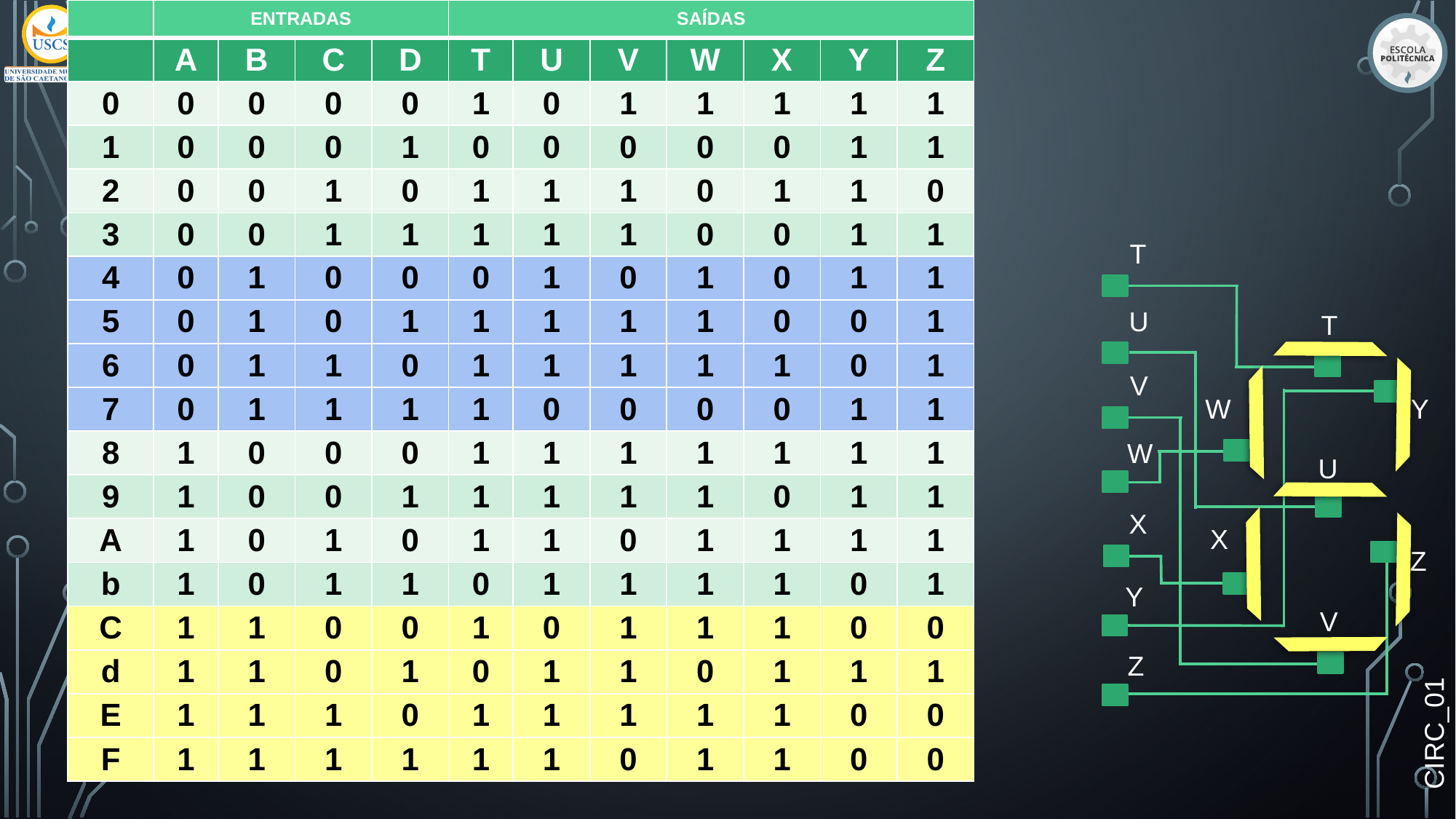

|  | ENTRADAS |  |  |  | SAÍDAS |  |  |  |  |  |  |
| --- | --- | --- | --- | --- | --- | --- | --- | --- | --- | --- | --- |
|  | A | B | C | D | T | U | V | W | X | Y | Z |
| 0 | 0 | 0 | 0 | 0 | 1 | 0 | 1 | 1 | 1 | 1 | 1 |
| 1 | 0 | 0 | 0 | 1 | 0 | 0 | 0 | 0 | 0 | 1 | 1 |
| 2 | 0 | 0 | 1 | 0 | 1 | 1 | 1 | 0 | 1 | 1 | 0 |
| 3 | 0 | 0 | 1 | 1 | 1 | 1 | 1 | 0 | 0 | 1 | 1 |
| 4 | 0 | 1 | 0 | 0 | 0 | 1 | 0 | 1 | 0 | 1 | 1 |
| 5 | 0 | 1 | 0 | 1 | 1 | 1 | 1 | 1 | 0 | 0 | 1 |
| 6 | 0 | 1 | 1 | 0 | 1 | 1 | 1 | 1 | 1 | 0 | 1 |
| 7 | 0 | 1 | 1 | 1 | 1 | 0 | 0 | 0 | 0 | 1 | 1 |
| 8 | 1 | 0 | 0 | 0 | 1 | 1 | 1 | 1 | 1 | 1 | 1 |
| 9 | 1 | 0 | 0 | 1 | 1 | 1 | 1 | 1 | 0 | 1 | 1 |
| A | 1 | 0 | 1 | 0 | 1 | 1 | 0 | 1 | 1 | 1 | 1 |
| b | 1 | 0 | 1 | 1 | 0 | 1 | 1 | 1 | 1 | 0 | 1 |
| C | 1 | 1 | 0 | 0 | 1 | 0 | 1 | 1 | 1 | 0 | 0 |
| d | 1 | 1 | 0 | 1 | 0 | 1 | 1 | 0 | 1 | 1 | 1 |
| E | 1 | 1 | 1 | 0 | 1 | 1 | 1 | 1 | 1 | 0 | 0 |
| F | 1 | 1 | 1 | 1 | 1 | 1 | 0 | 1 | 1 | 0 | 0 |
T

U
T

W
Y

U

X

Z

V

V

W

X

Y

Z

CIRC_016